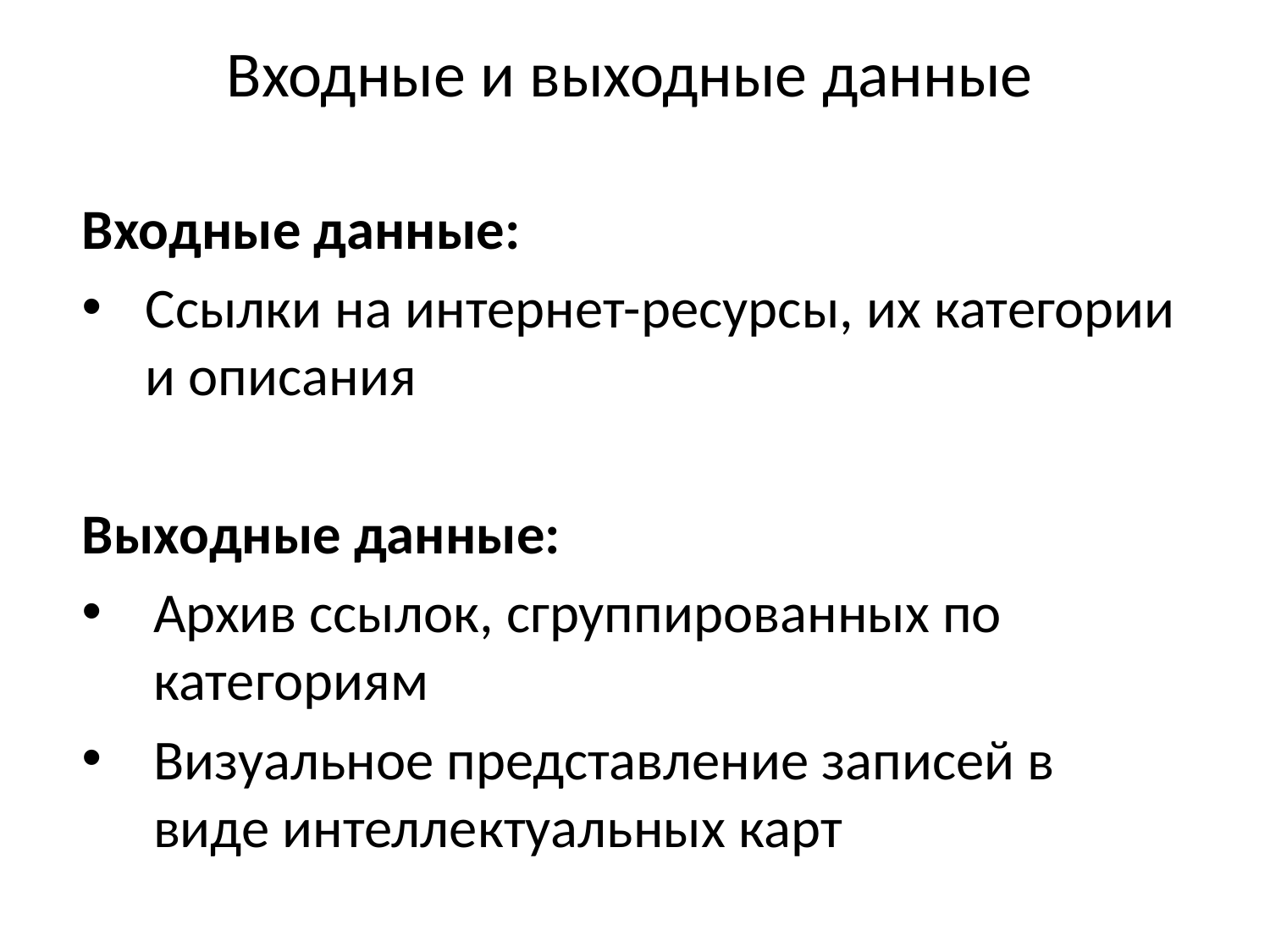

# Входные и выходные данные
Входные данные:
Ссылки на интернет-ресурсы, их категории и описания

Выходные данные:
Архив ссылок, сгруппированных по категориям
Визуальное представление записей в виде интеллектуальных карт